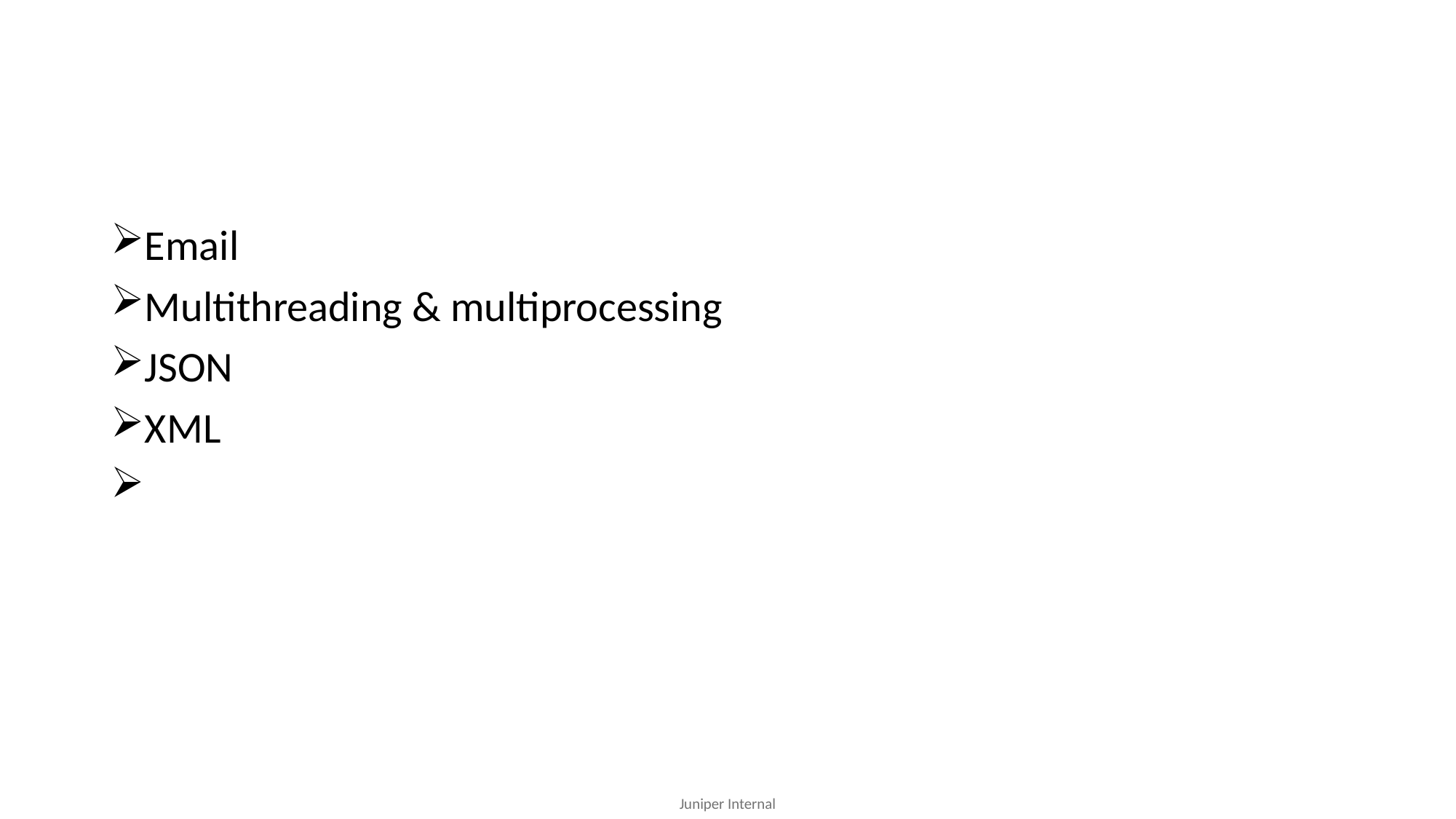

#
Email
Multithreading & multiprocessing
JSON
XML